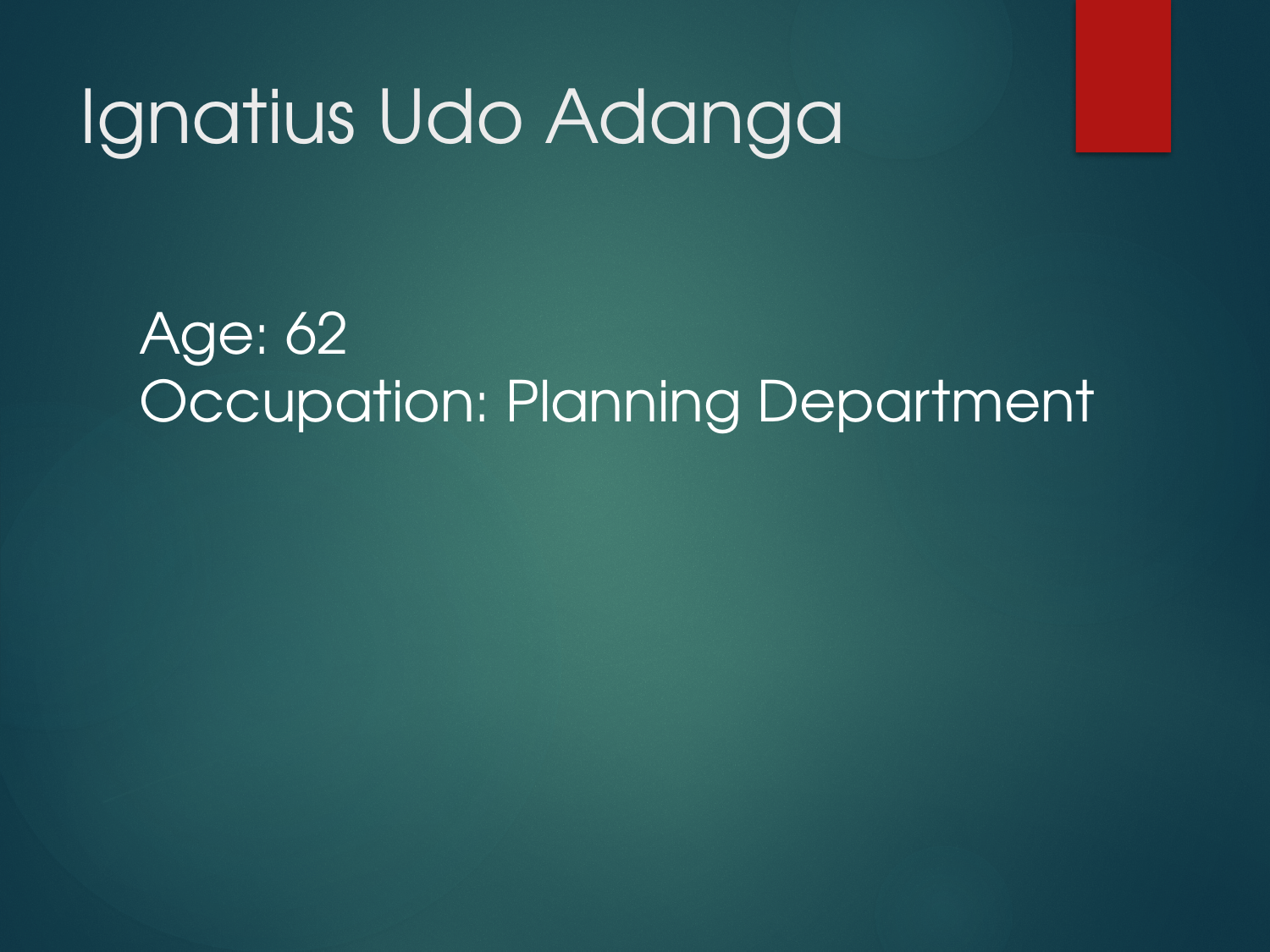

# Ignatius Udo Adanga

Age: 62
Occupation: Planning Department